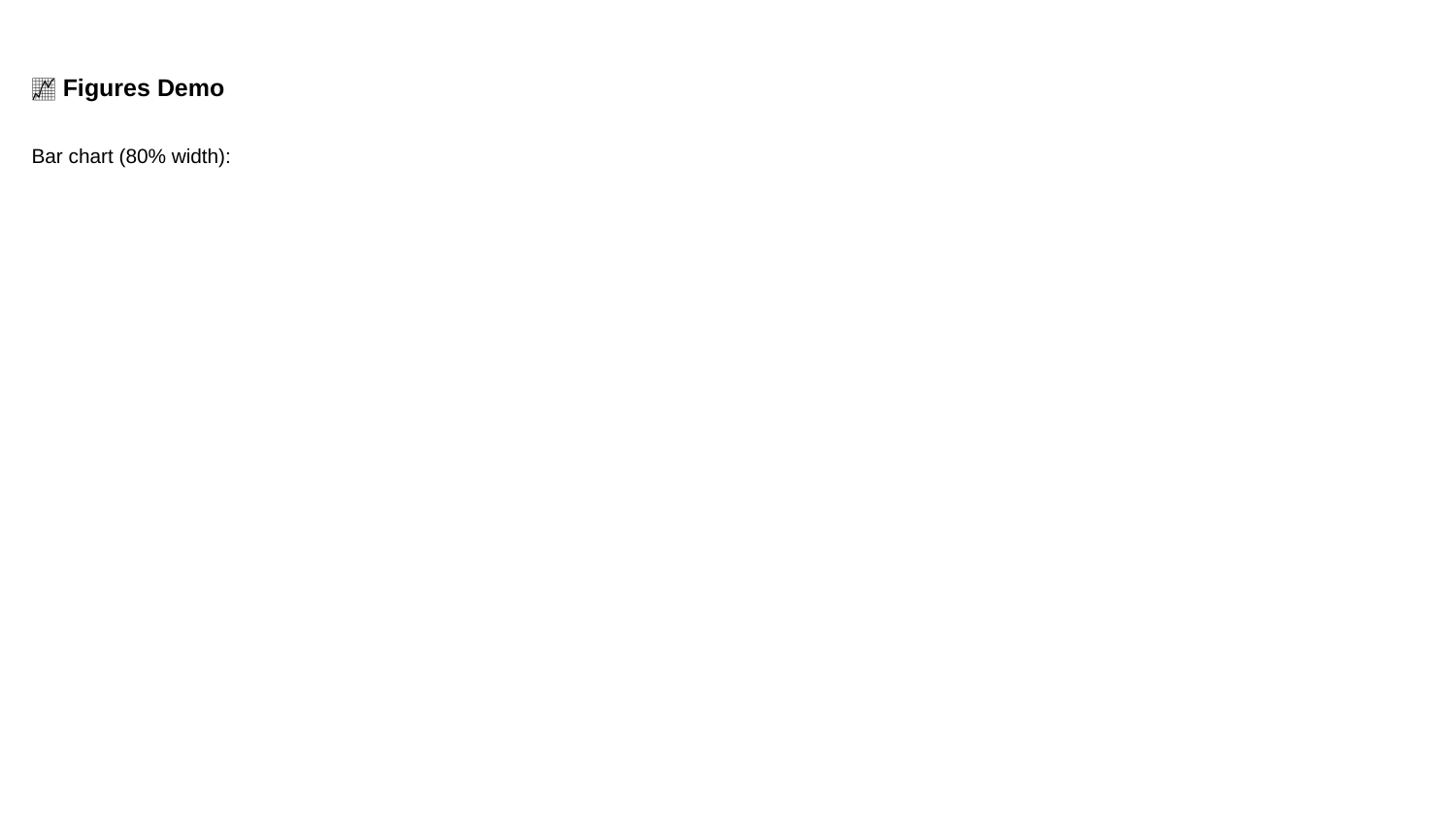

📈 Figures Demo
Bar chart (80% width):